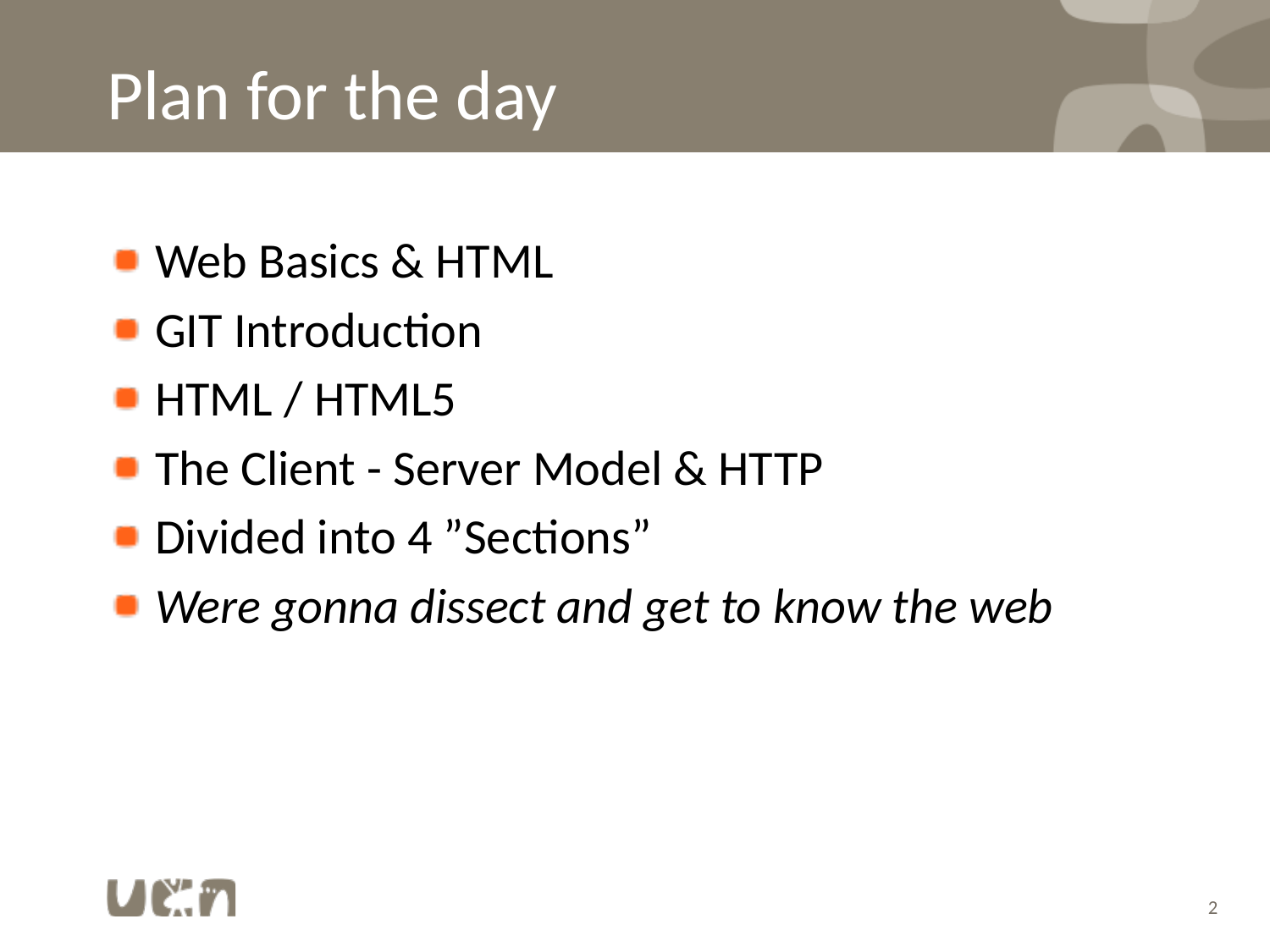

# Plan for the day
Web Basics & HTML
GIT Introduction
HTML / HTML5
The Client - Server Model & HTTP
Divided into 4 ”Sections”
Were gonna dissect and get to know the web

2